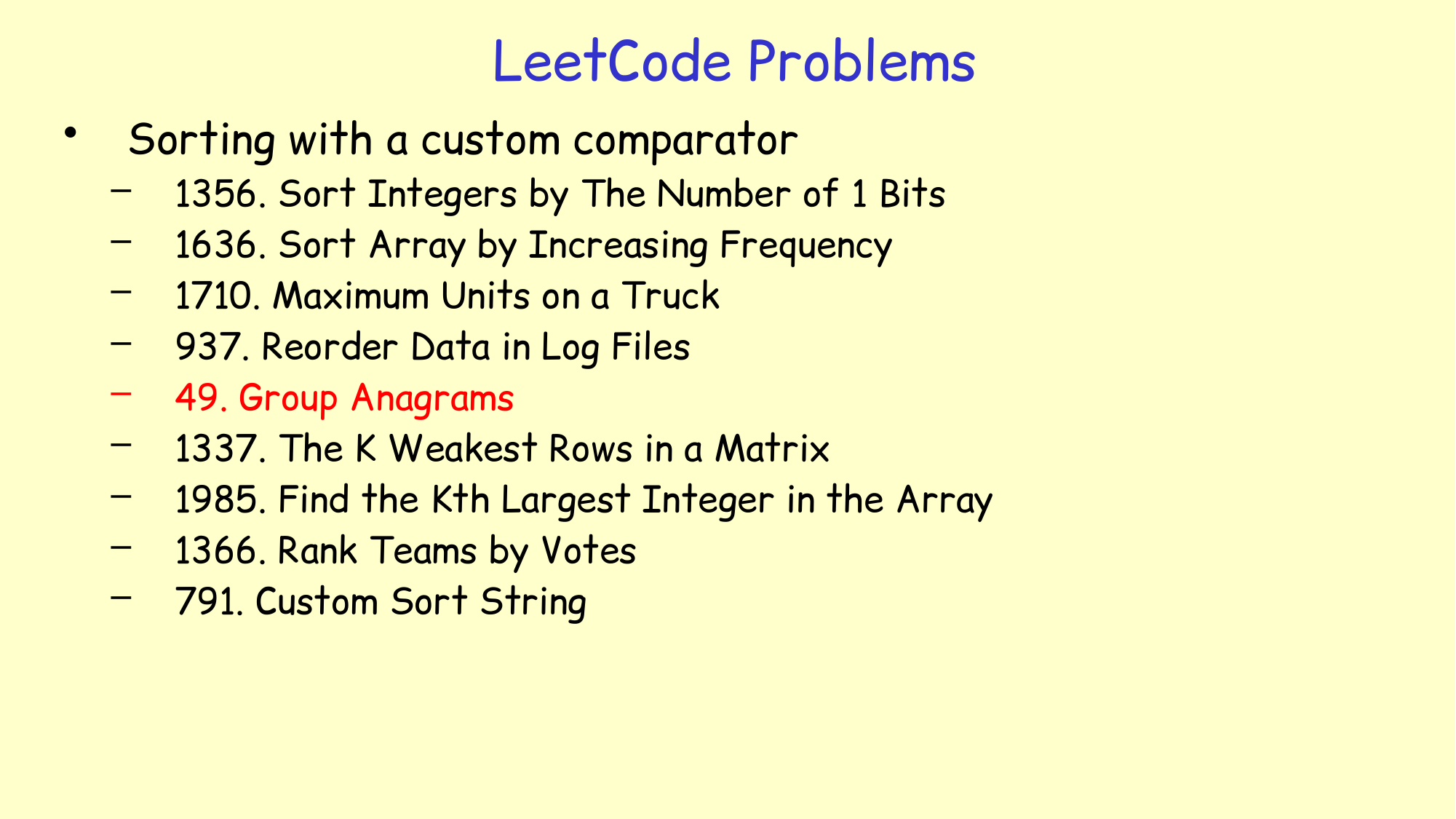

# LeetCode Problems
Sorting with a custom comparator
1356. Sort Integers by The Number of 1 Bits
1636. Sort Array by Increasing Frequency
1710. Maximum Units on a Truck
937. Reorder Data in Log Files
49. Group Anagrams
1337. The K Weakest Rows in a Matrix
1985. Find the Kth Largest Integer in the Array
1366. Rank Teams by Votes
791. Custom Sort String